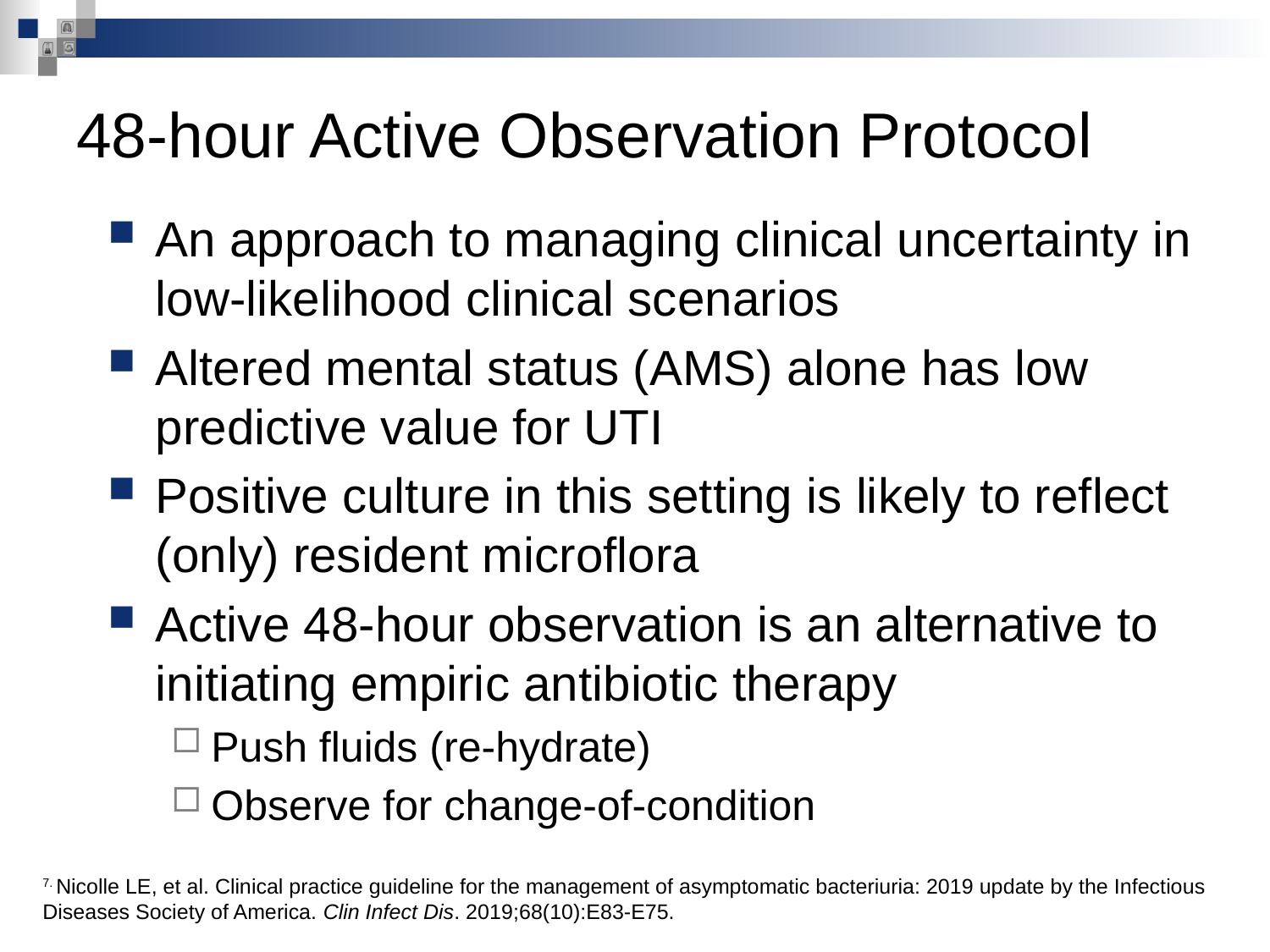

# 48-hour Active Observation Protocol
An approach to managing clinical uncertainty in low-likelihood clinical scenarios
Altered mental status (AMS) alone has low predictive value for UTI
Positive culture in this setting is likely to reflect (only) resident microflora
Active 48-hour observation is an alternative to initiating empiric antibiotic therapy
Push fluids (re-hydrate)
Observe for change-of-condition

7. Nicolle LE, et al. Clinical practice guideline for the management of asymptomatic bacteriuria: 2019 update by the Infectious Diseases Society of America. Clin Infect Dis. 2019;68(10):E83-E75.